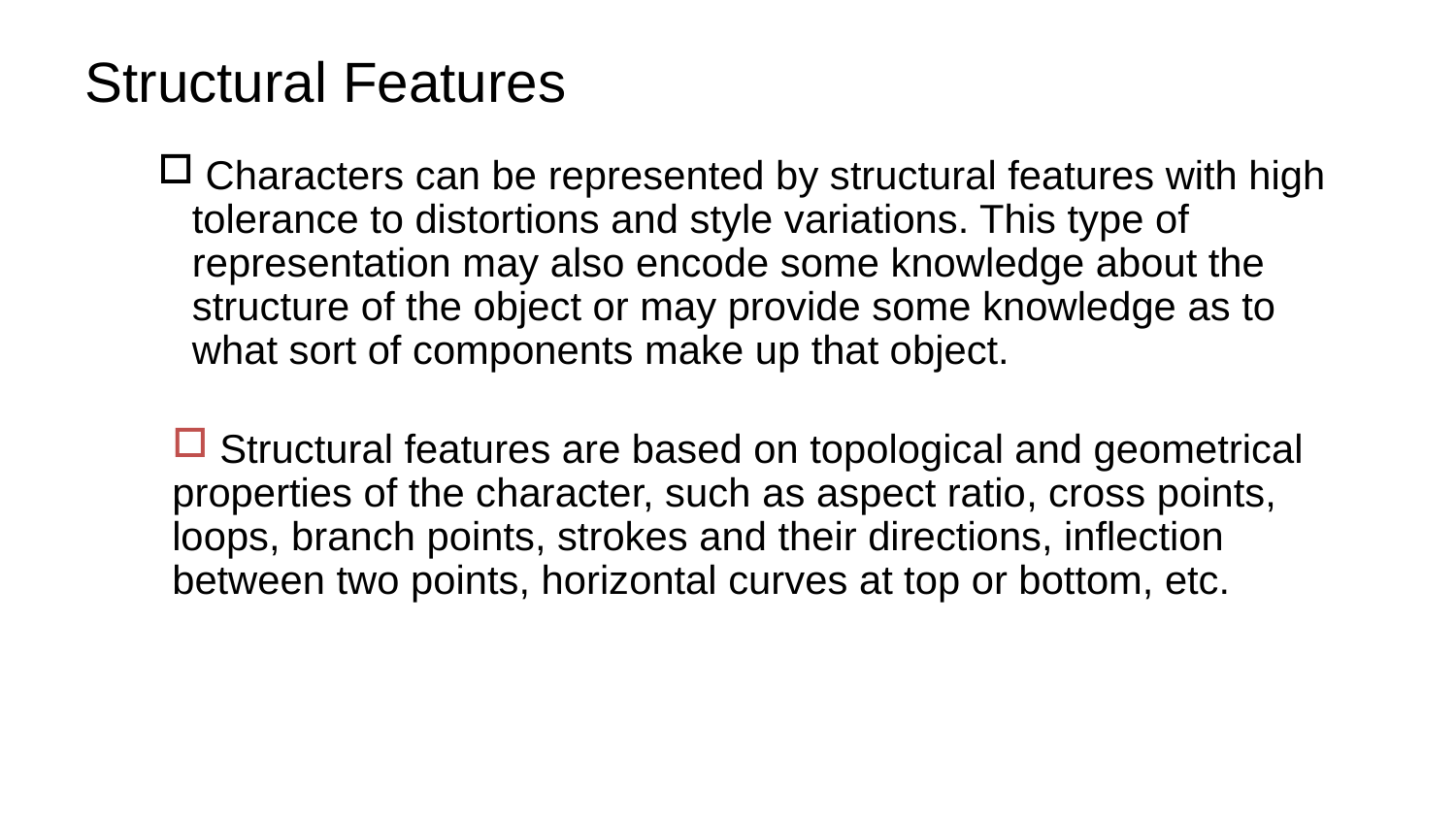

# Structural Features
 Characters can be represented by structural features with high tolerance to distortions and style variations. This type of representation may also encode some knowledge about the structure of the object or may provide some knowledge as to what sort of components make up that object.
 Structural features are based on topological and geometrical properties of the character, such as aspect ratio, cross points, loops, branch points, strokes and their directions, inflection between two points, horizontal curves at top or bottom, etc.